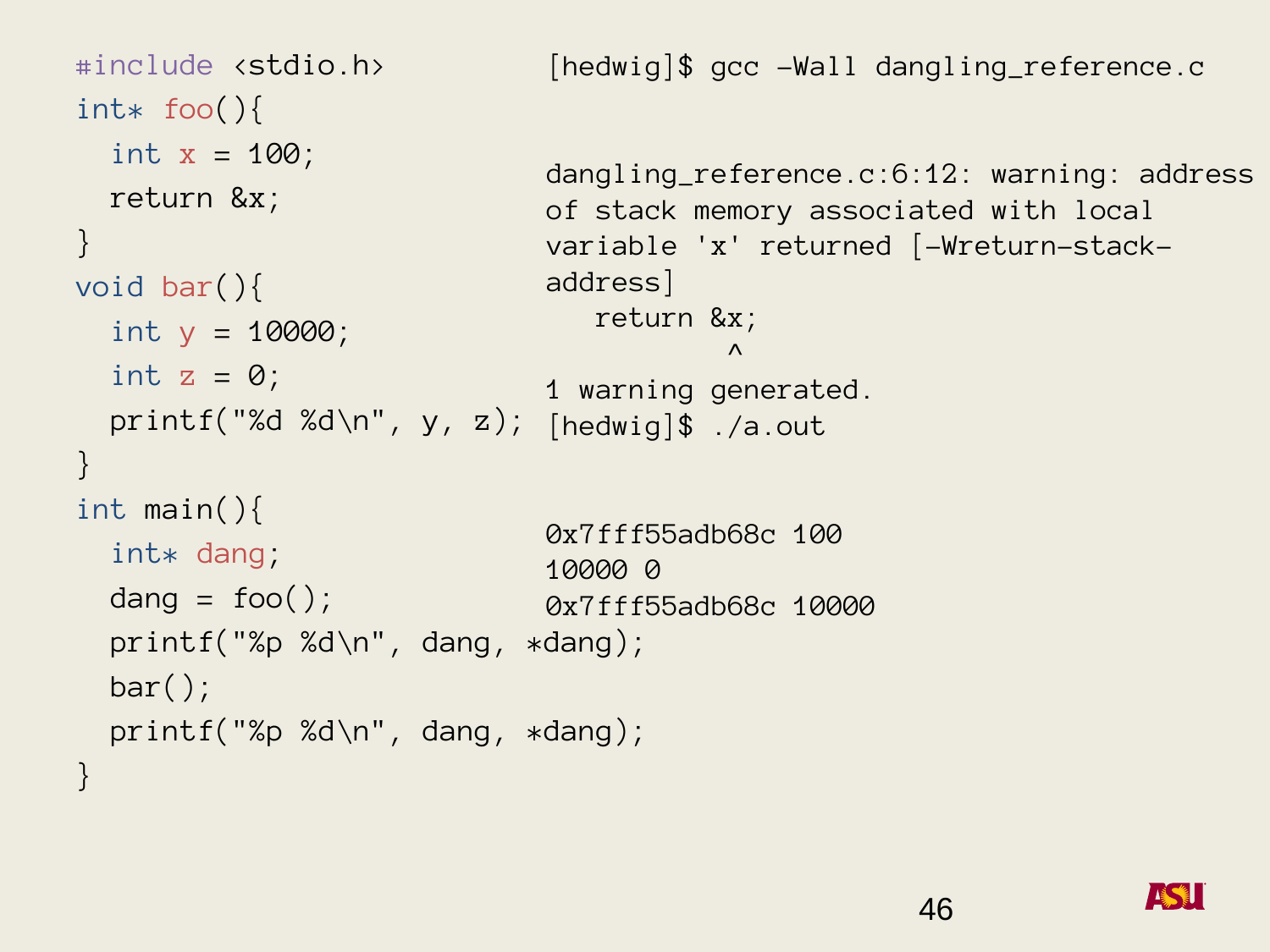

#include <stdio.h>
int* foo(){
  int x = 100;
  return &x;
}
void bar(){
  int y = 10000;
  int z = 0;
  printf("%d %d\n", y, z);
}
int main(){
  int* dang;
  dang = foo();
  printf("%p %d\n", dang, *dang);
  bar();
  printf("%p %d\n", dang, *dang);
}
[hedwig]$ gcc -Wall dangling_reference.c
dangling_reference.c:6:12: warning: address of stack memory associated with local variable 'x' returned [-Wreturn-stack-address]
   return &x;
           ^
1 warning generated.
[hedwig]$ ./a.out
0x7fff55adb68c 100
10000 0
0x7fff55adb68c 10000
46